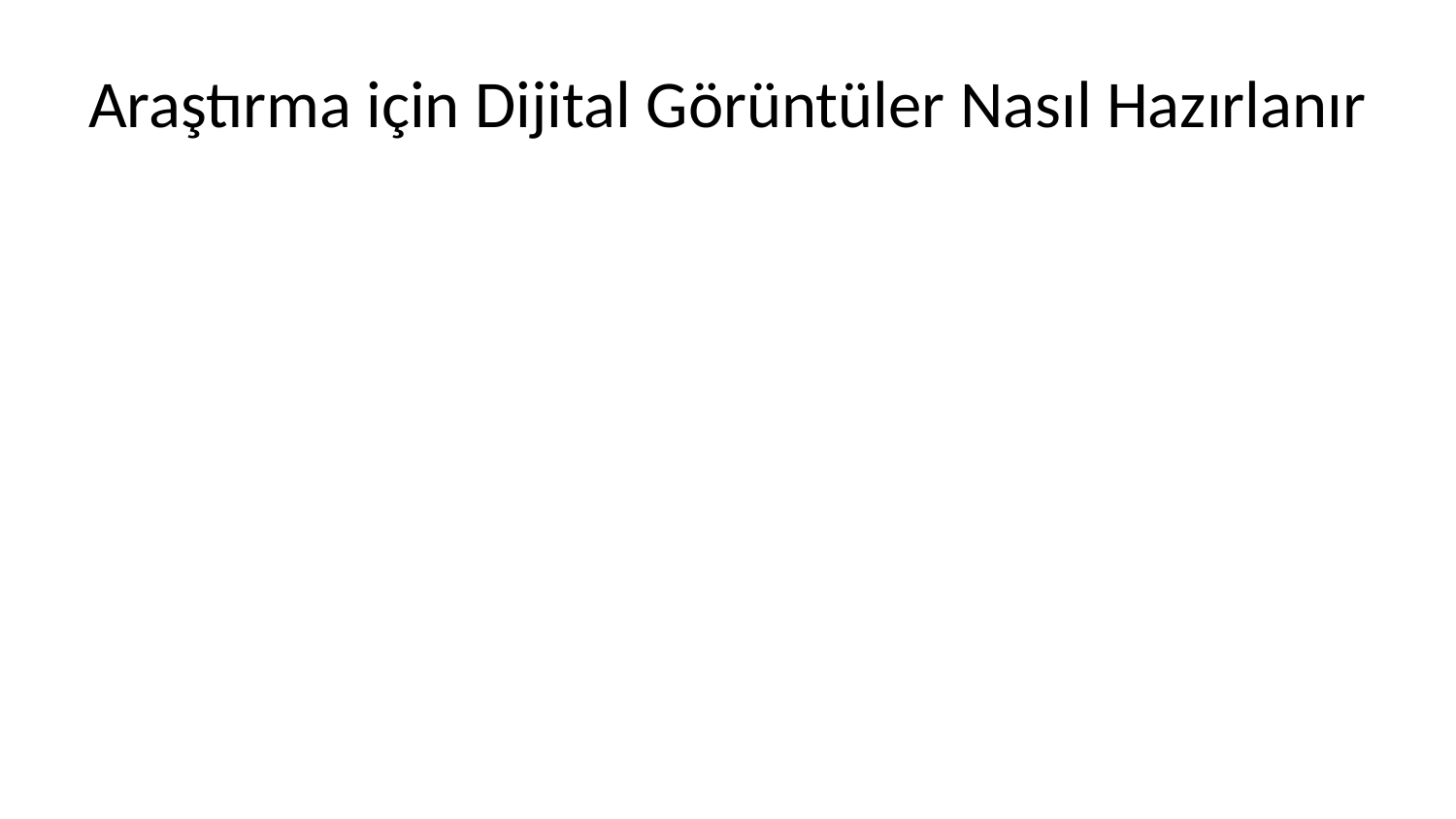

# Araştırma için Dijital Görüntüler Nasıl Hazırlanır